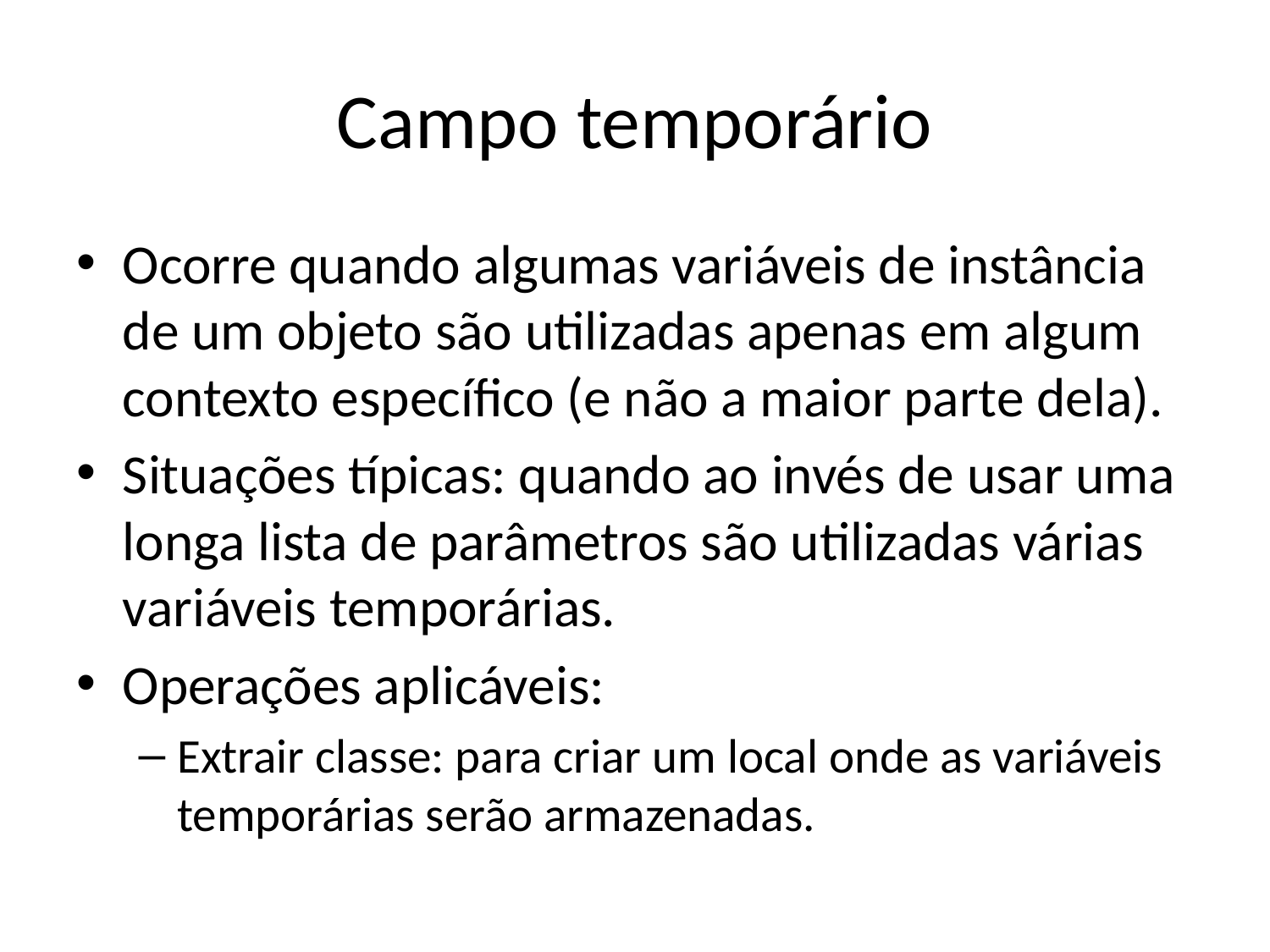

# Campo temporário
Ocorre quando algumas variáveis de instância de um objeto são utilizadas apenas em algum contexto específico (e não a maior parte dela).
Situações típicas: quando ao invés de usar uma longa lista de parâmetros são utilizadas várias variáveis temporárias.
Operações aplicáveis:
Extrair classe: para criar um local onde as variáveis temporárias serão armazenadas.